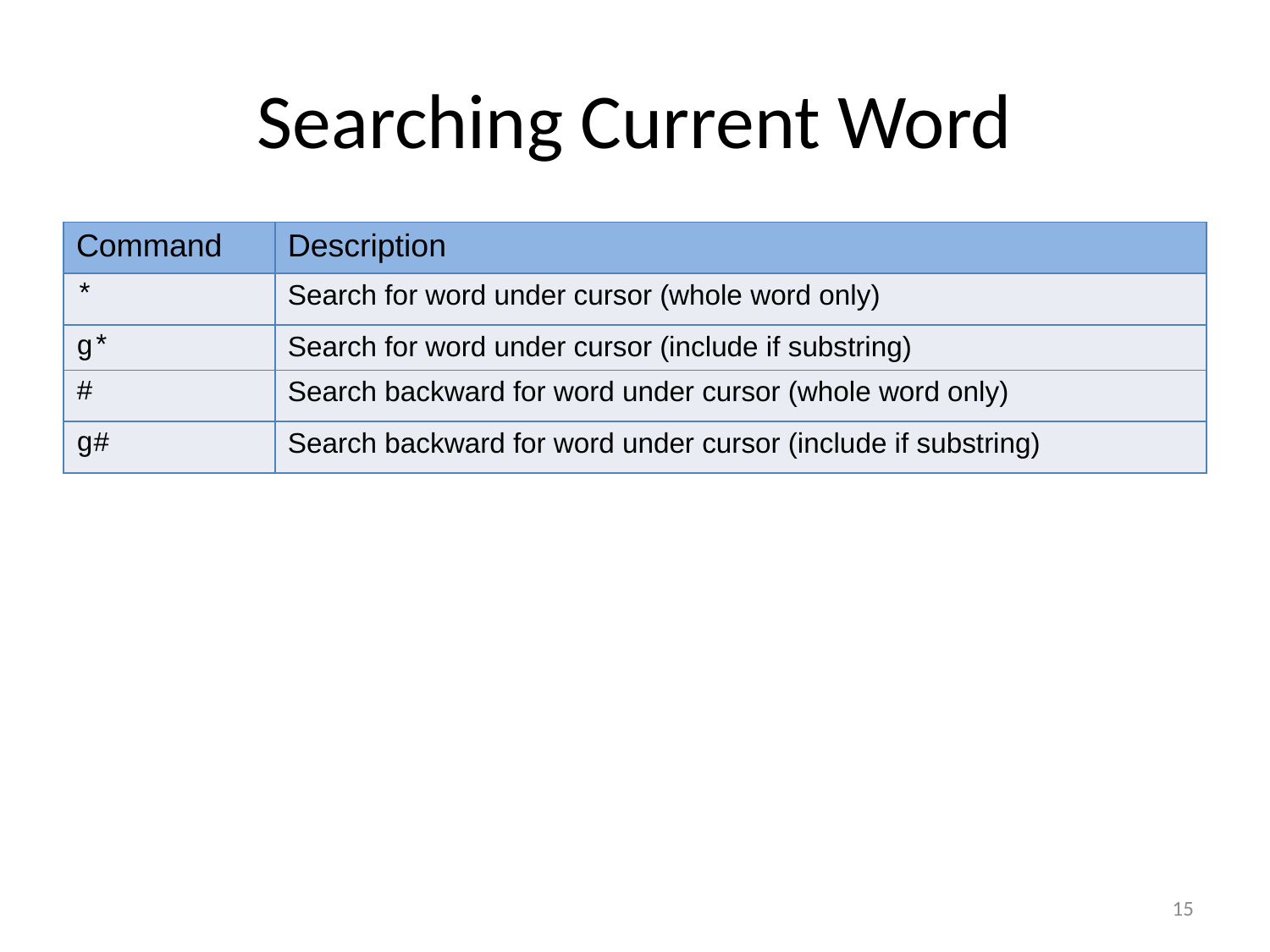

Searching Current Word
| Command | Description |
| --- | --- |
| \* | Search for word under cursor (whole word only) |
| g\* | Search for word under cursor (include if substring) |
| # | Search backward for word under cursor (whole word only) |
| g# | Search backward for word under cursor (include if substring) |
15